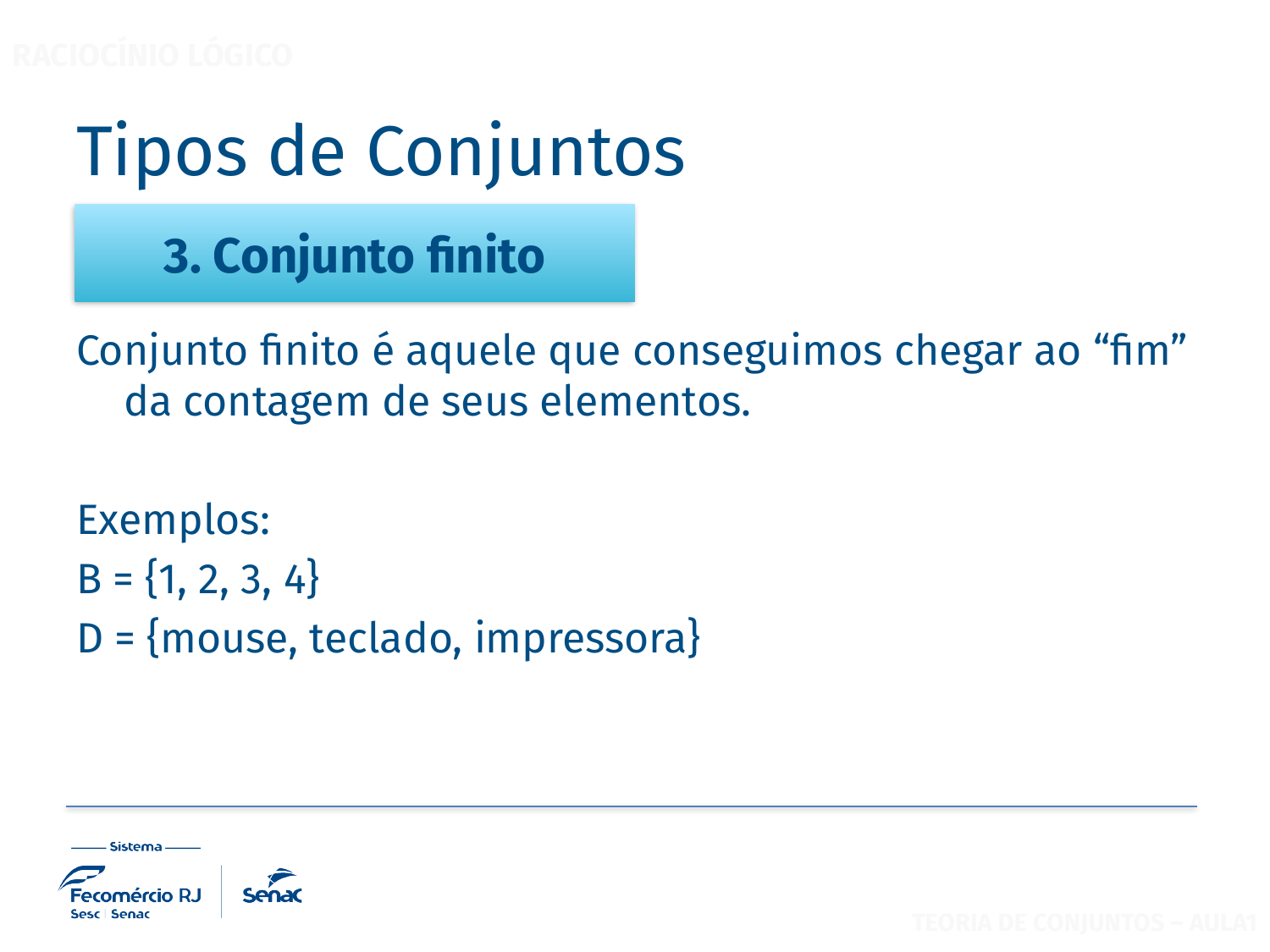

# Tipos de Conjuntos
3. Conjunto finito
Conjunto finito é aquele que conseguimos chegar ao “fim” da contagem de seus elementos.

Exemplos:
B = {1, 2, 3, 4}
D = {mouse, teclado, impressora}